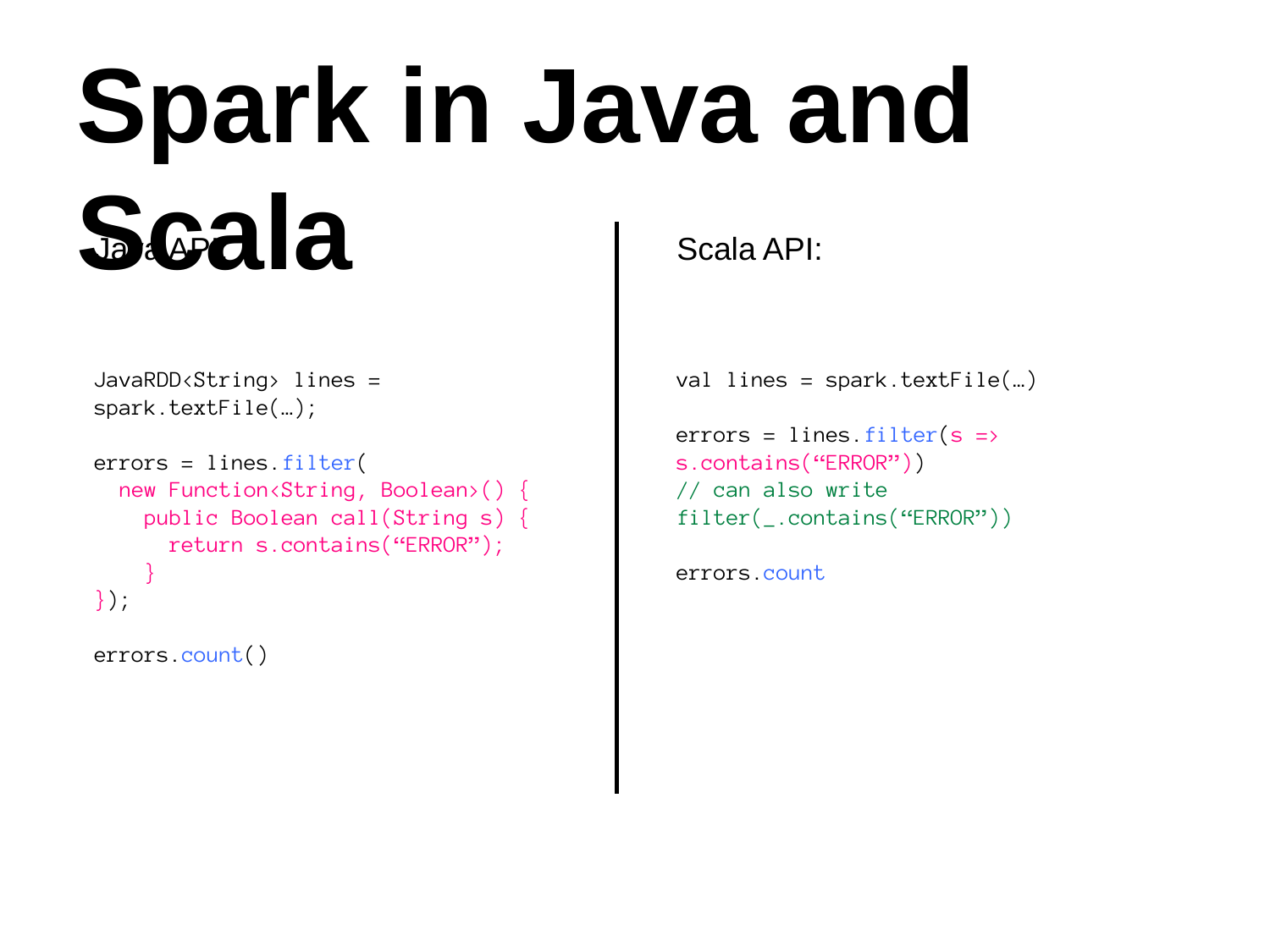

# Spark in Java and Scala
Java API:

JavaRDD<String> lines = spark.textFile(…);
errors = lines.filter(
  new Function<String, Boolean>() {
    public Boolean call(String s) {
      return s.contains(“ERROR”);
    }
});
errors.count()

Scala API:

val lines = spark.textFile(…)
errors = lines.filter(s => s.contains(“ERROR”))
// can also write filter(_.contains(“ERROR”))
errors.count